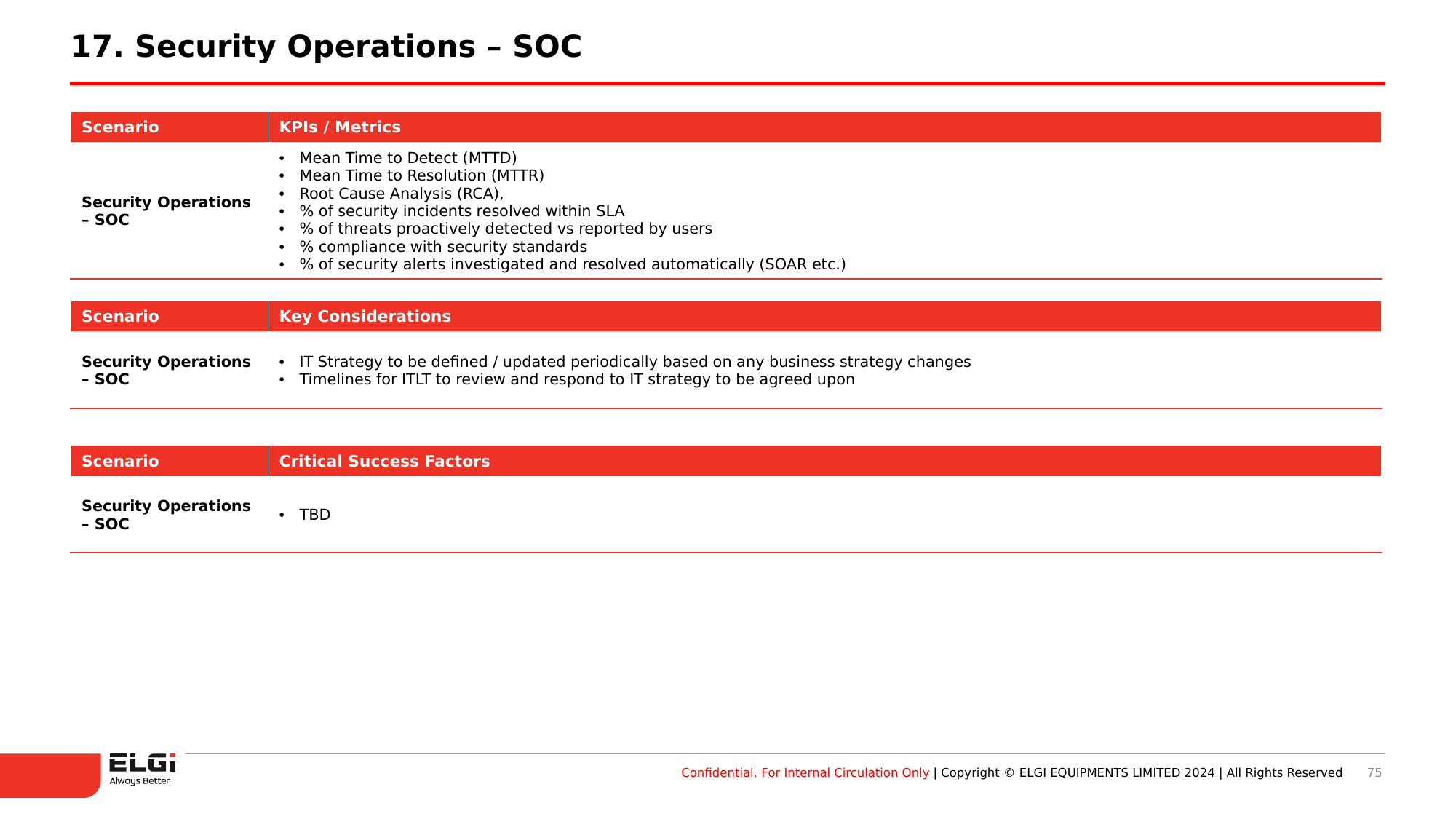

17. Security Operations – SOC
| Scenario | KPIs / Metrics |
| --- | --- |
| Security Operations – SOC | Mean Time to Detect (MTTD) Mean Time to Resolution (MTTR) Root Cause Analysis (RCA), % of security incidents resolved within SLA % of threats proactively detected vs reported by users % compliance with security standards % of security alerts investigated and resolved automatically (SOAR etc.) |
| Scenario | Key Considerations |
| --- | --- |
| Security Operations – SOC | IT Strategy to be defined / updated periodically based on any business strategy changes Timelines for ITLT to review and respond to IT strategy to be agreed upon |
| Scenario | Critical Success Factors |
| --- | --- |
| Security Operations – SOC | TBD |